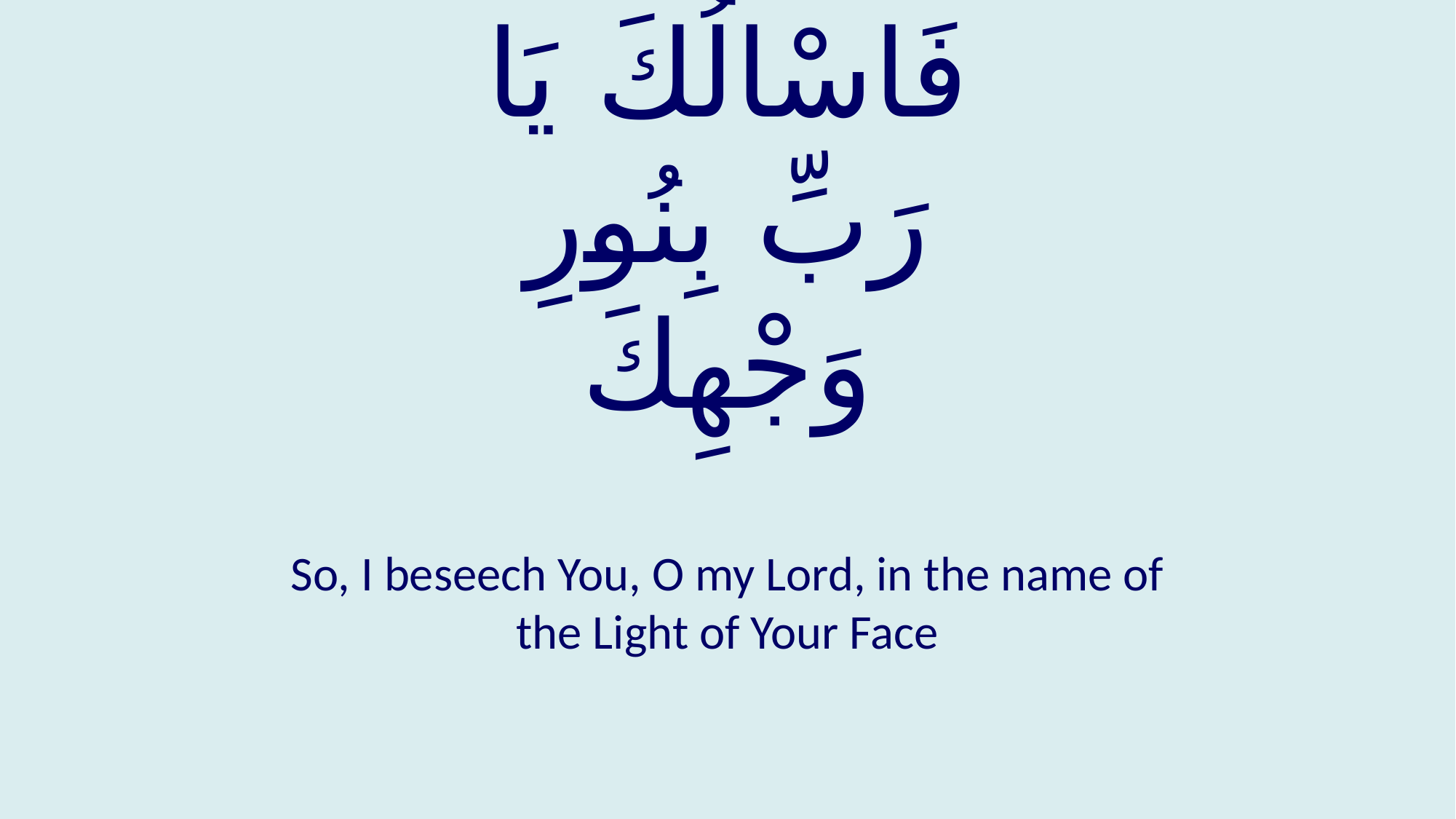

# فَاسْالُكَ يَا رَبِّ بِنُورِ وَجْهِكَ
So, I beseech You, O my Lord, in the name of the Light of Your Face